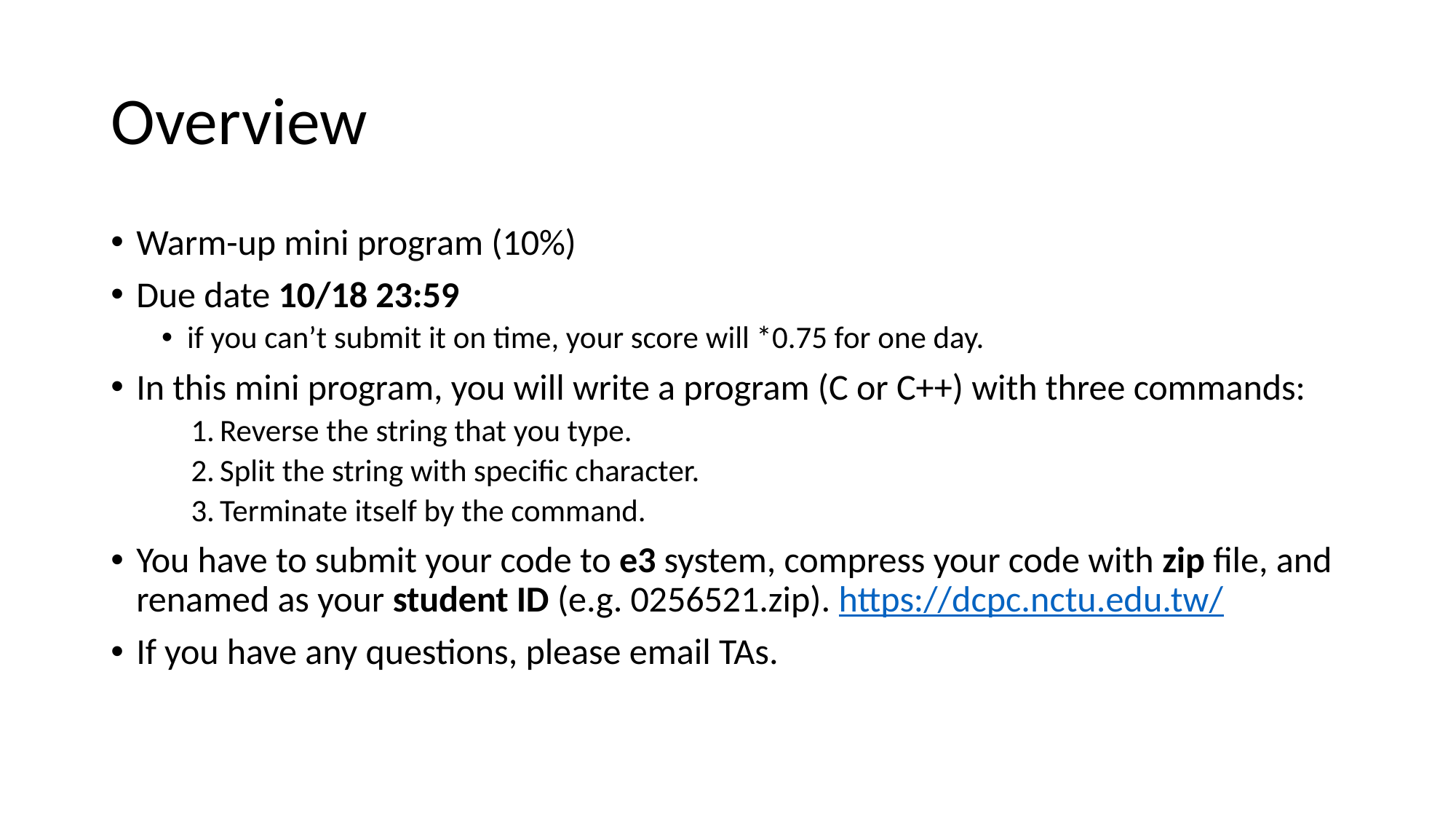

# Overview
Warm-up mini program (10%)
Due date 10/18 23:59
if you can’t submit it on time, your score will *0.75 for one day.
In this mini program, you will write a program (C or C++) with three commands:
Reverse the string that you type.
Split the string with specific character.
Terminate itself by the command.
You have to submit your code to e3 system, compress your code with zip file, and renamed as your student ID (e.g. 0256521.zip). https://dcpc.nctu.edu.tw/
If you have any questions, please email TAs.